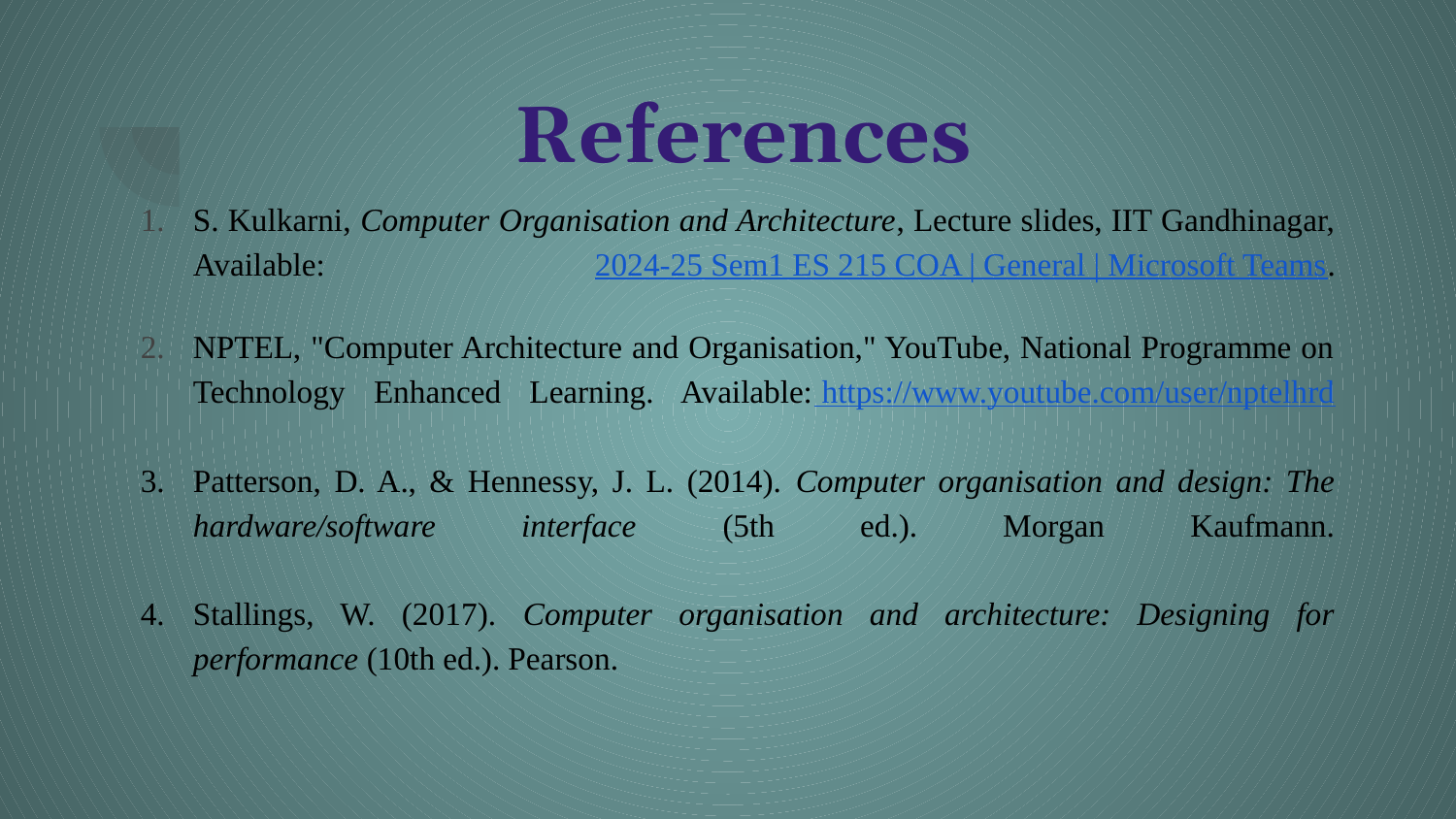

# References

S. Kulkarni, Computer Organisation and Architecture, Lecture slides, IIT Gandhinagar, Available: 2024-25 Sem1 ES 215 COA | General | Microsoft Teams.
NPTEL, "Computer Architecture and Organisation," YouTube, National Programme on Technology Enhanced Learning. Available: https://www.youtube.com/user/nptelhrd
Patterson, D. A., & Hennessy, J. L. (2014). Computer organisation and design: The hardware/software interface (5th ed.). Morgan Kaufmann.
Stallings, W. (2017). Computer organisation and architecture: Designing for performance (10th ed.). Pearson.